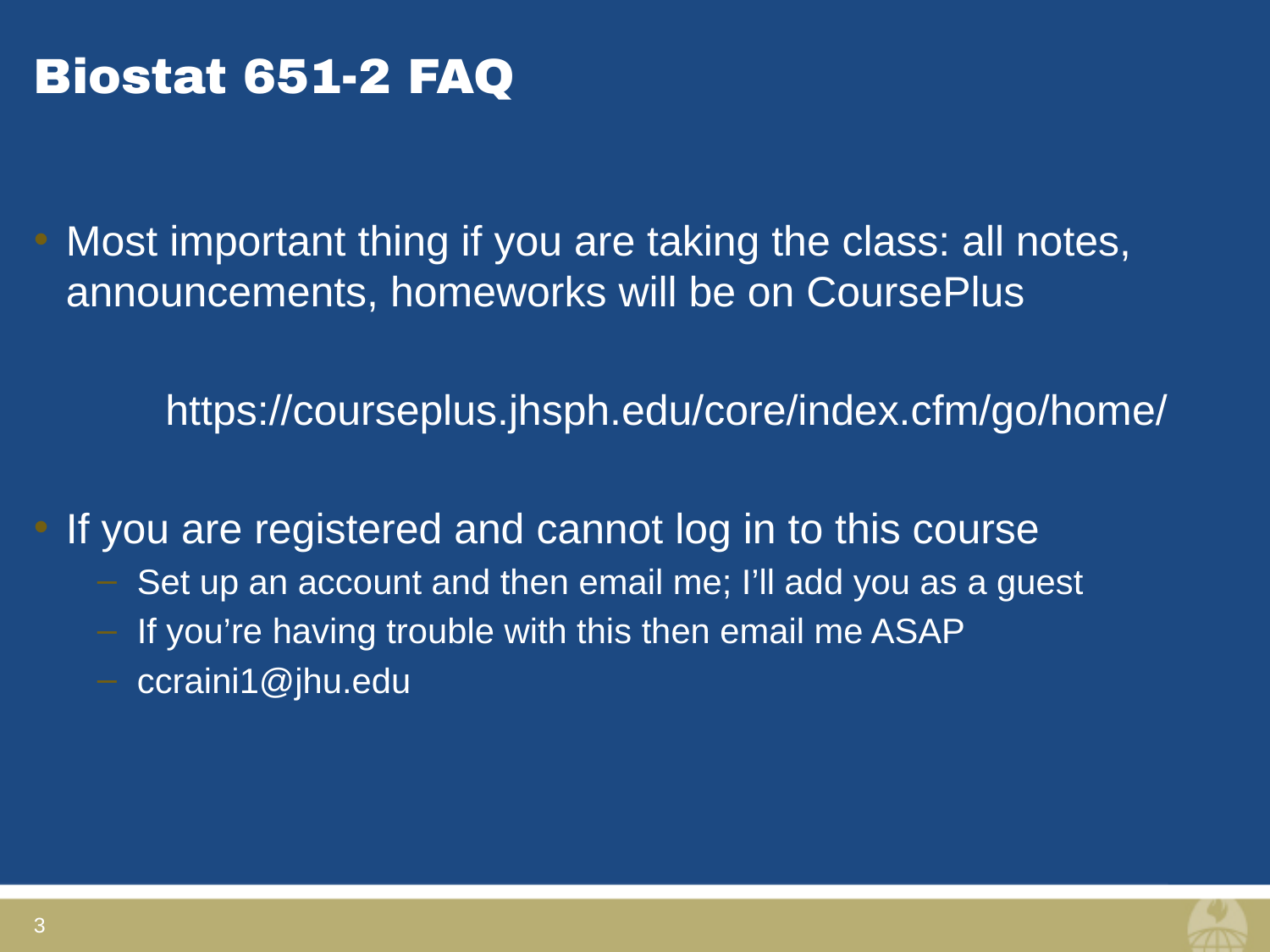

# Biostat 651-2 FAQ

Most important thing if you are taking the class: all notes, announcements, homeworks will be on CoursePlus

https://courseplus.jhsph.edu/core/index.cfm/go/home/

If you are registered and cannot log in to this course
Set up an account and then email me; I’ll add you as a guest
If you’re having trouble with this then email me ASAP
ccraini1@jhu.edu

3